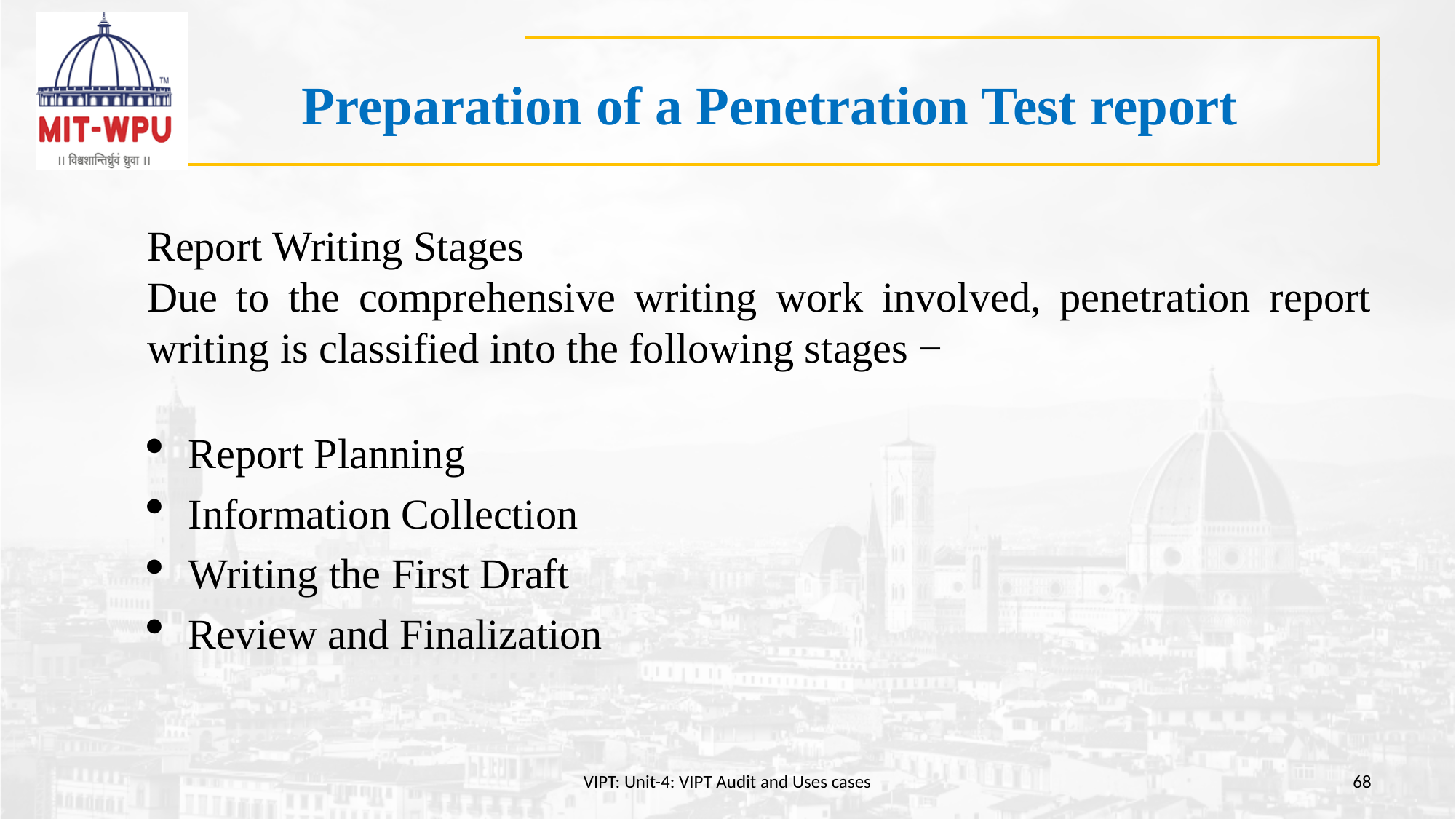

# Preparation of a Penetration Test report
Report Writing Stages
Due to the comprehensive writing work involved, penetration report writing is classified into the following stages −

Report Planning
Information Collection
Writing the First Draft
Review and Finalization
VIPT: Unit-4: VIPT Audit and Uses cases
68